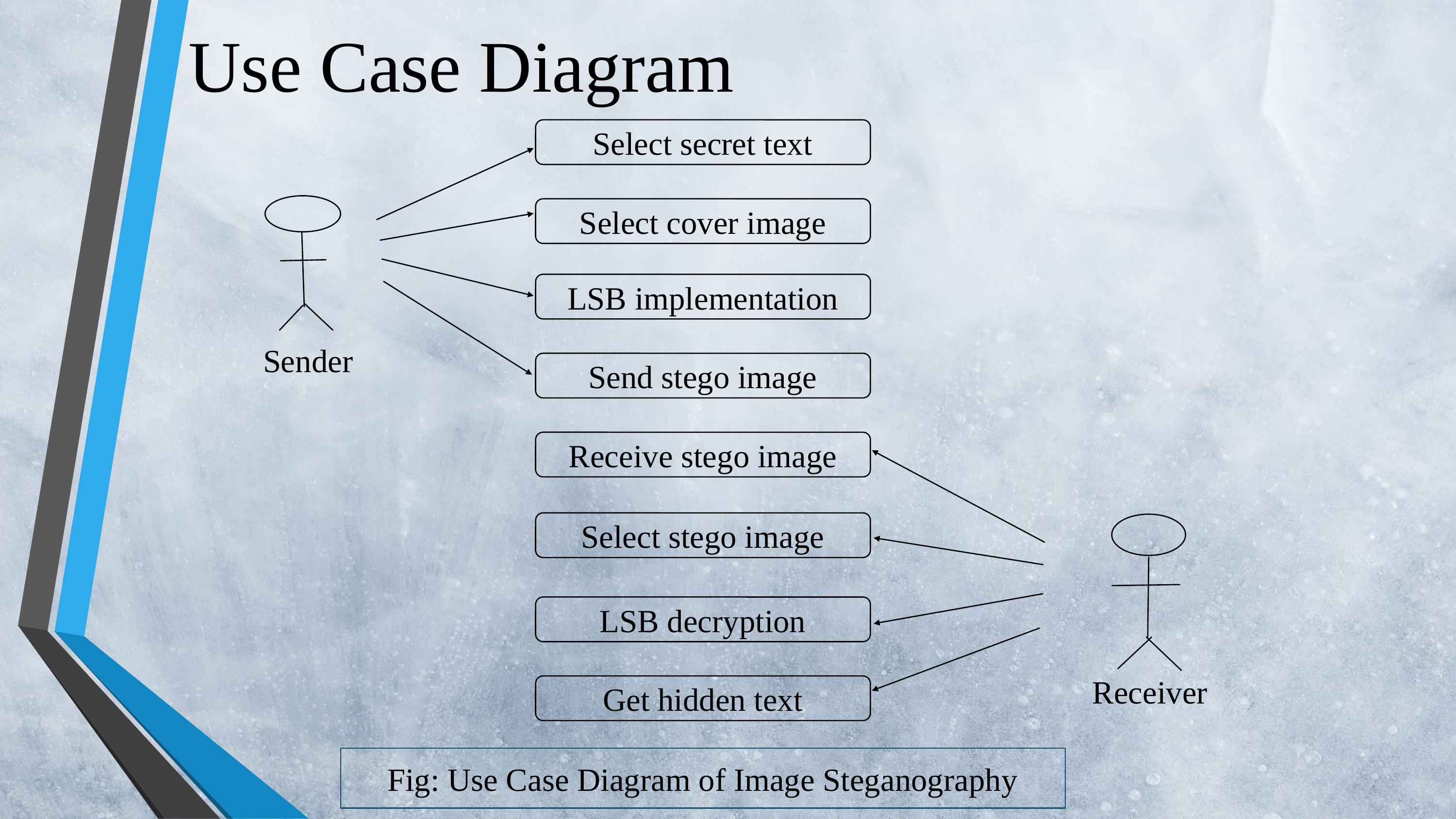

Use Case Diagram
Select secret text

Select cover image
LSB implementation
Sender
Send stego image
Receive stego image
Select stego image

LSB decryption
Receiver
Get hidden text
Fig: Use Case Diagram of Image Steganography